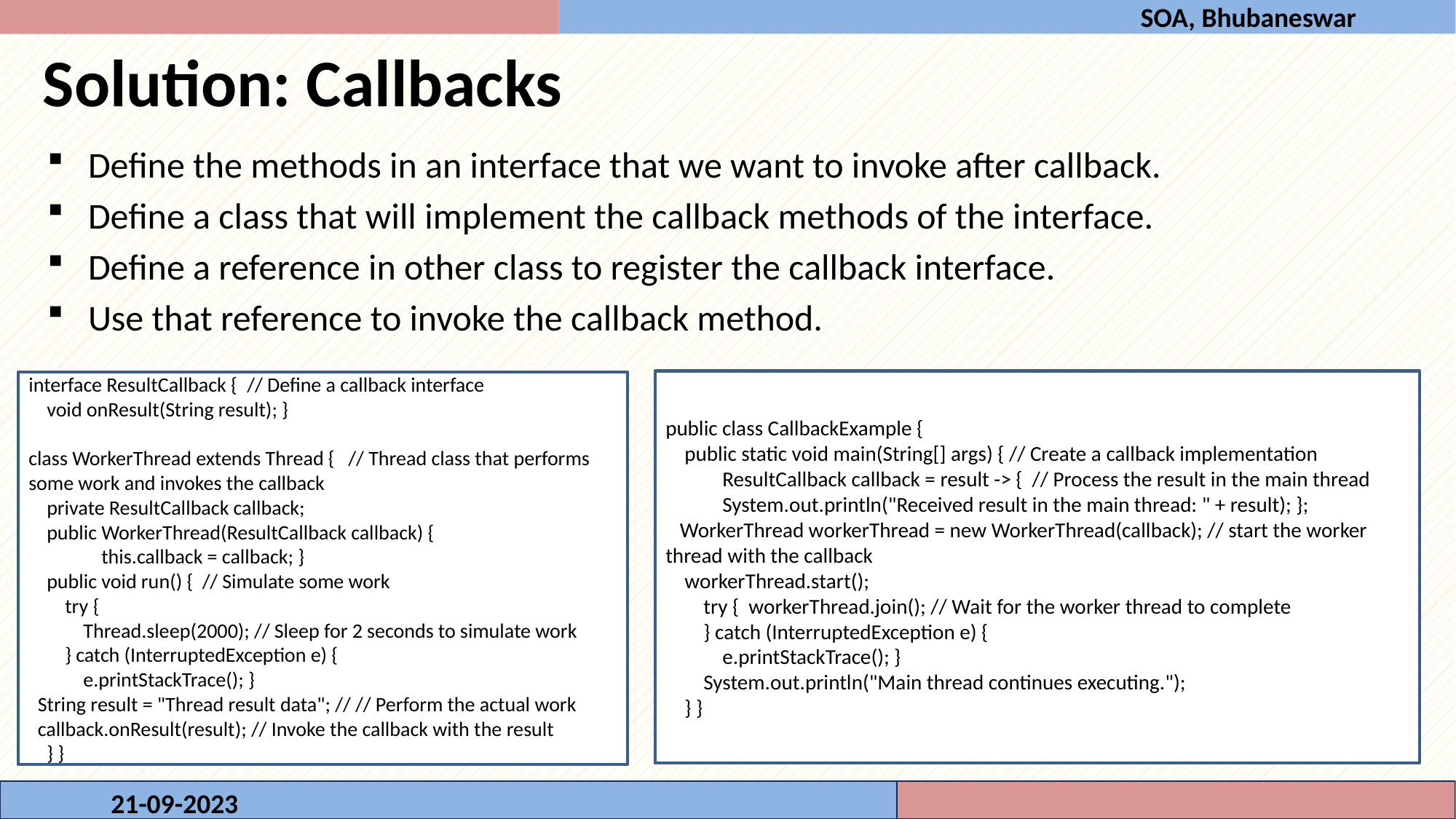

SOA, Bhubaneswar

Solution: Callbacks
Define the methods in an interface that we want to invoke after callback.
Define a class that will implement the callback methods of the interface.
Define a reference in other class to register the callback interface.
Use that reference to invoke the callback method.
public class CallbackExample {
    public static void main(String[] args) { // Create a callback implementation
            ResultCallback callback = result -> {  // Process the result in the main thread
            System.out.println("Received result in the main thread: " + result); };
   WorkerThread workerThread = new WorkerThread(callback); // start the worker thread with the callback
    workerThread.start();
        try {  workerThread.join(); // Wait for the worker thread to complete
        } catch (InterruptedException e) {
            e.printStackTrace(); }
        System.out.println("Main thread continues executing.");
    } }
interface ResultCallback {	// Define a callback interface
    void onResult(String result); }

class WorkerThread extends Thread {   // Thread class that performs some work and invokes the callback
    private ResultCallback callback;
    public WorkerThread(ResultCallback callback) {
                this.callback = callback; }
    public void run() {  // Simulate some work
        try {
            Thread.sleep(2000); // Sleep for 2 seconds to simulate work
        } catch (InterruptedException e) {
            e.printStackTrace(); }
  String result = "Thread result data"; // // Perform the actual work
  callback.onResult(result); // Invoke the callback with the result
    } }
21-09-2023